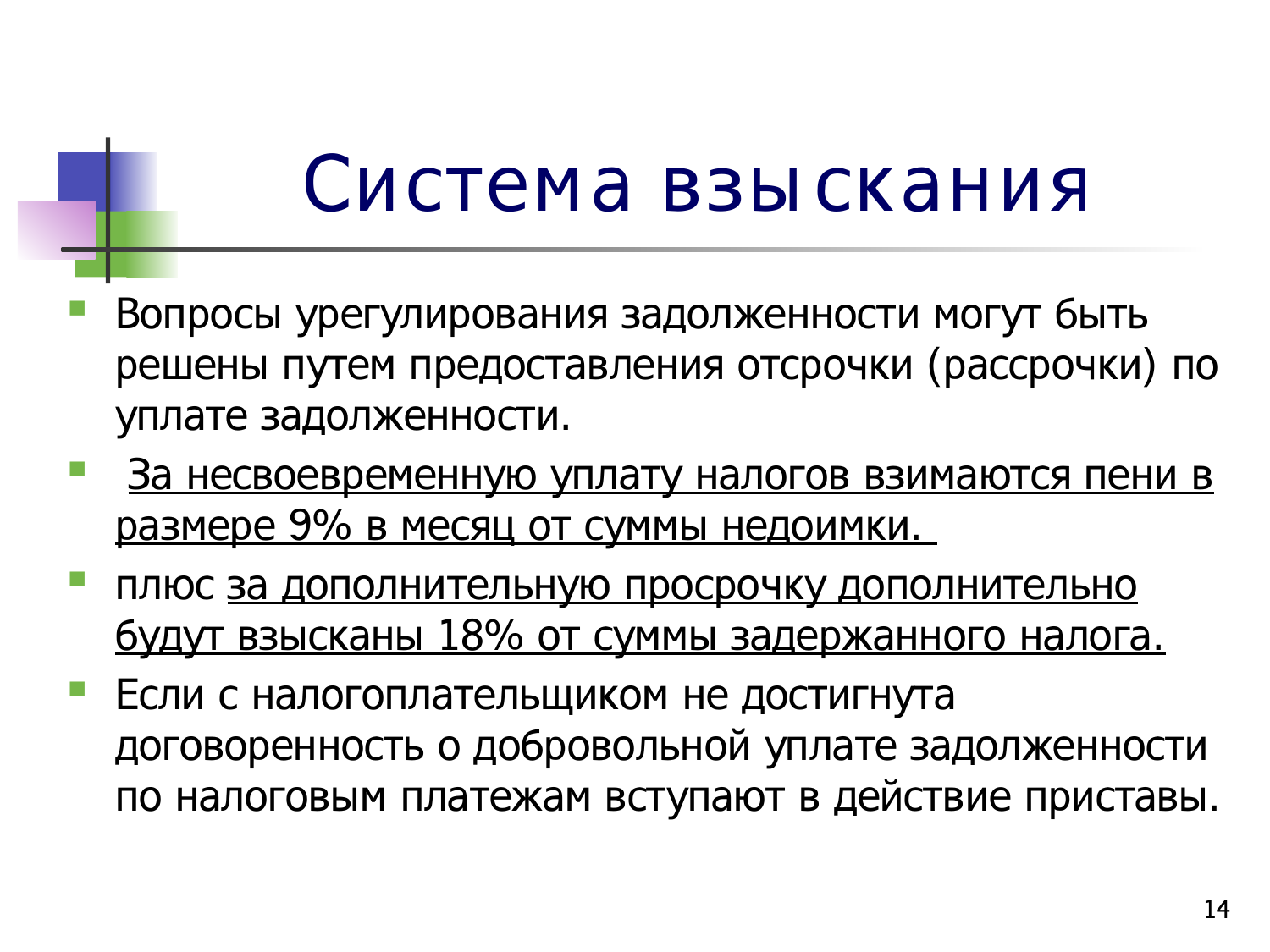

# Система взыскания
Вопросы урегулирования задолженности могут быть решены путем предоставления отсрочки (рассрочки) по уплате задолженности.
 За несвоевременную уплату налогов взимаются пени в размере 9% в месяц от суммы недоимки.
плюс за дополнительную просрочку дополнительно будут взысканы 18% от суммы задержанного налога.
Если с налогоплательщиком не достигнута договоренность о добровольной уплате задолженности по налоговым платежам вступают в действие приставы.
14